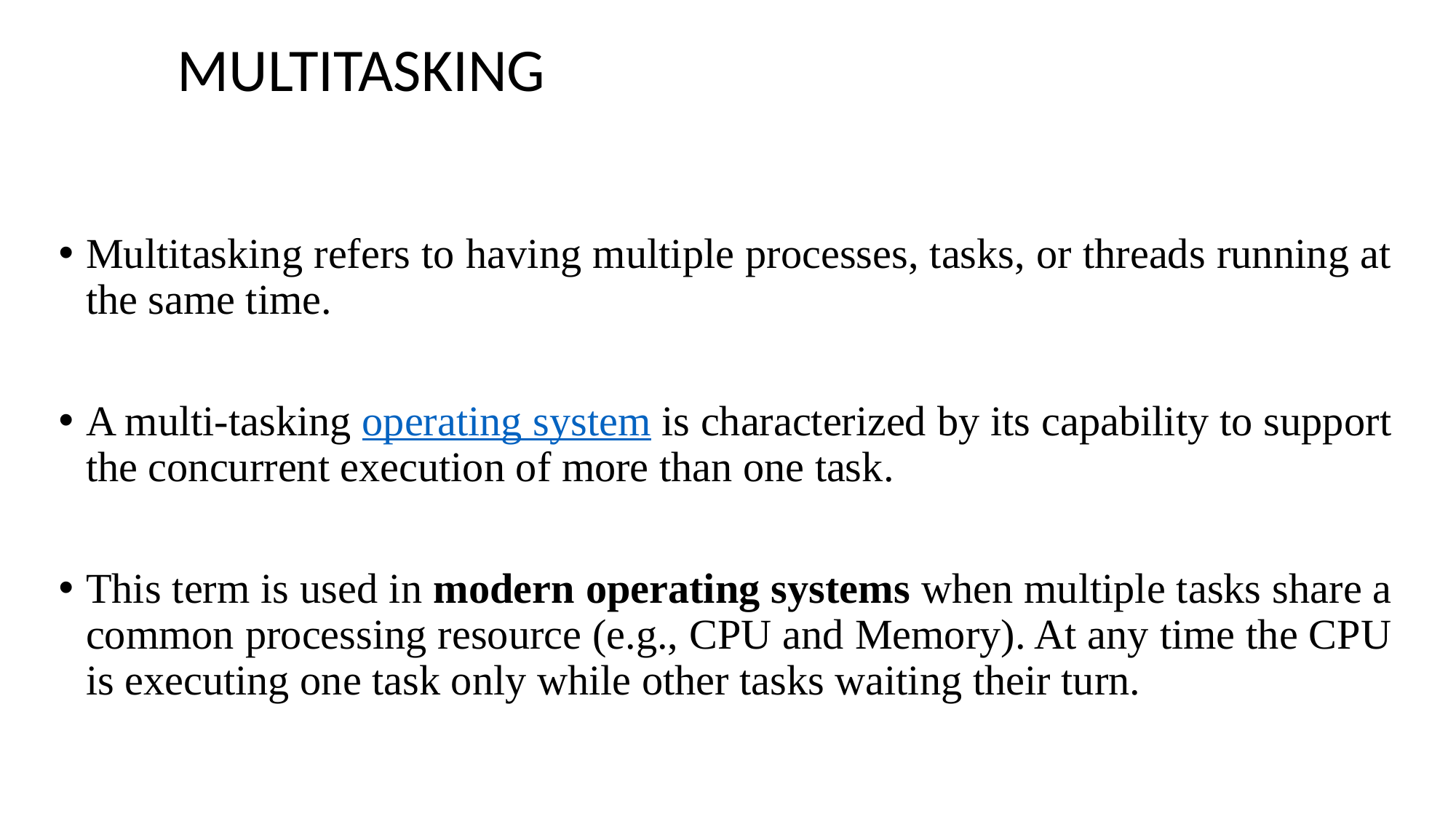

# MULTITASKING

Multitasking refers to having multiple processes, tasks, or threads running at the same time.

A multi-tasking operating system is characterized by its capability to support the concurrent execution of more than one task.

This term is used in modern operating systems when multiple tasks share a common processing resource (e.g., CPU and Memory). At any time the CPU is executing one task only while other tasks waiting their turn.